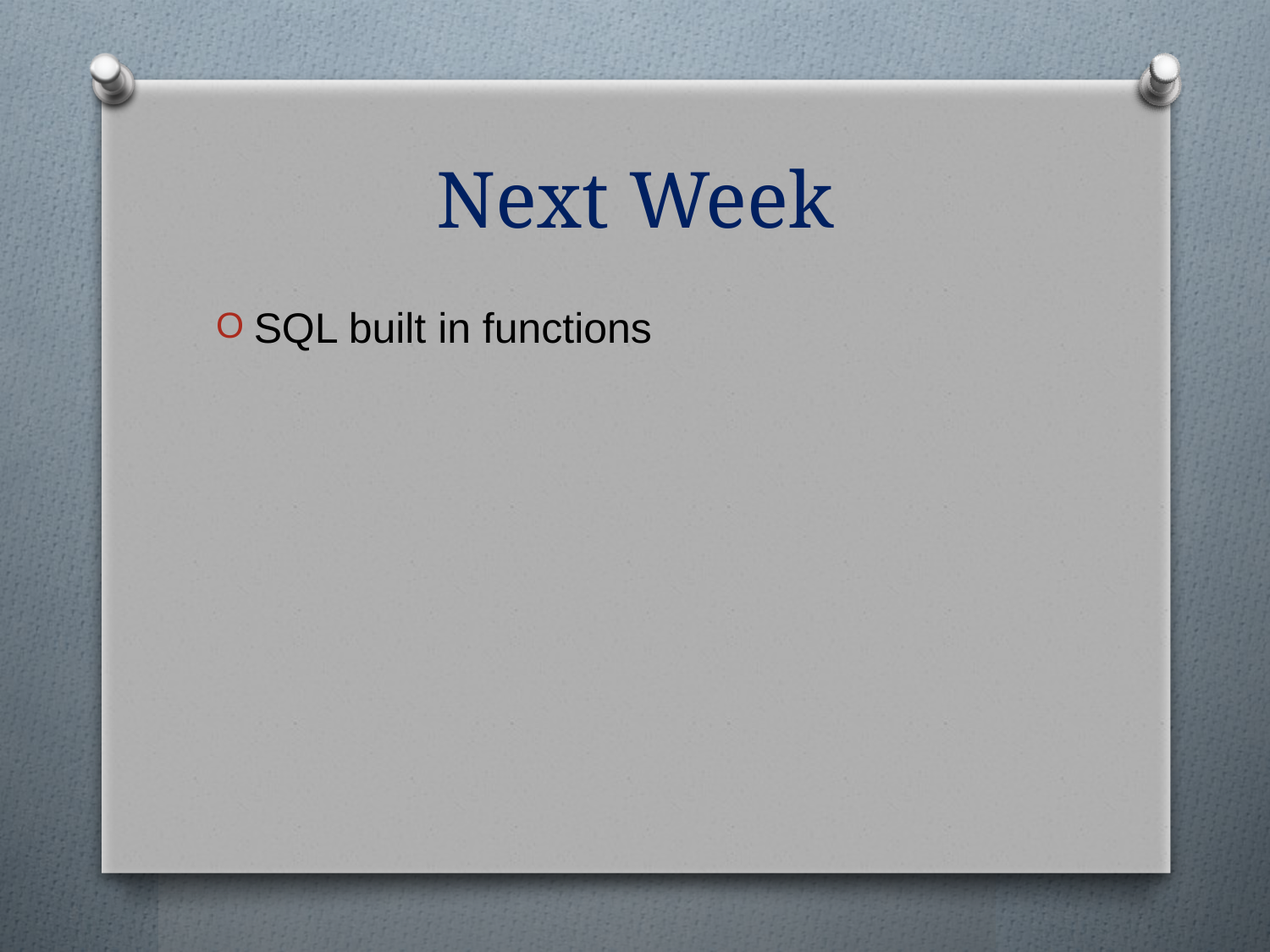

# Next Week
SQL built in functions